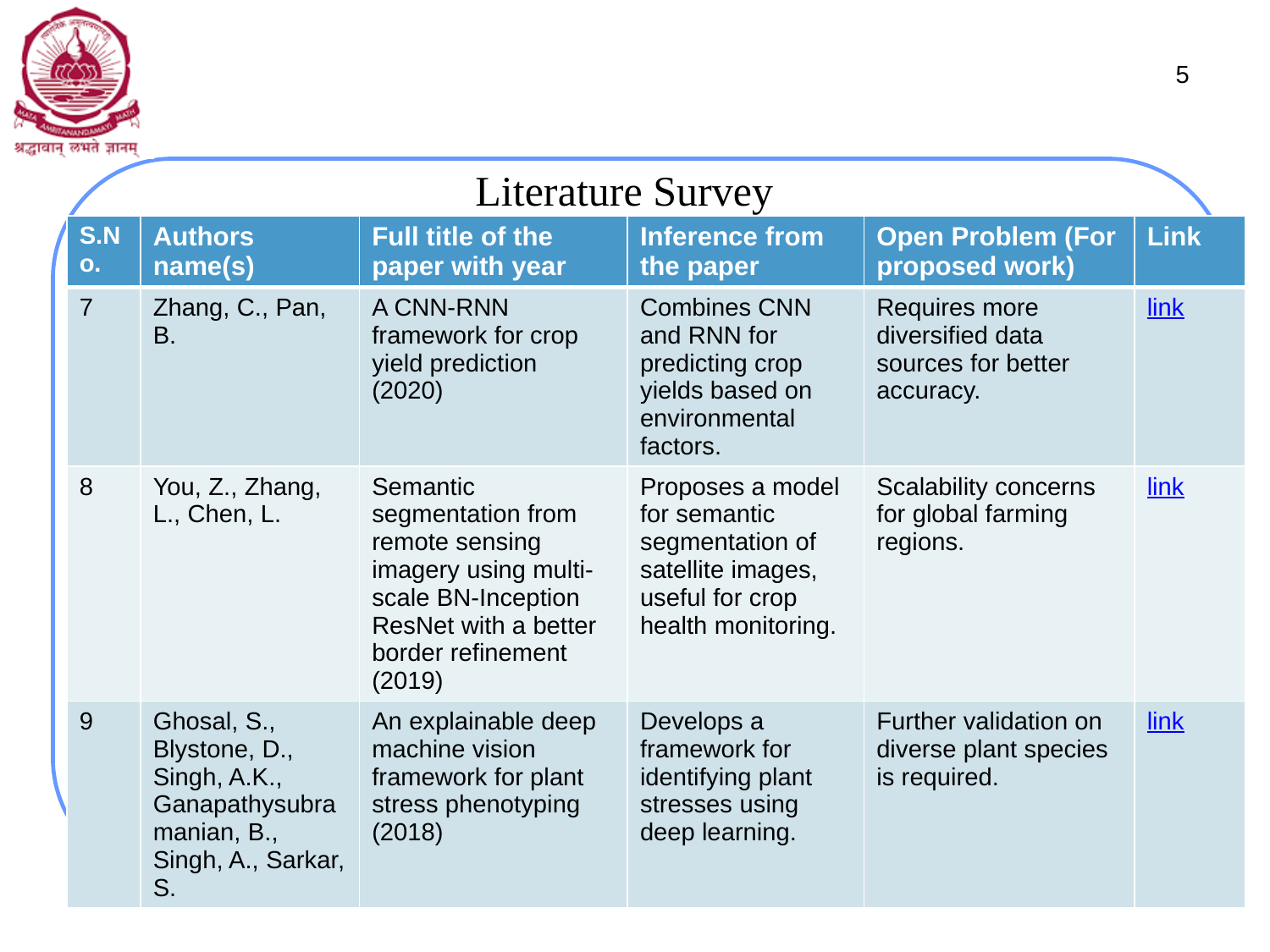

5
# Literature Survey
| S.No. | Authors name(s) | Full title of the paper with year | Inference from the paper | Open Problem (For proposed work) | Link |
| --- | --- | --- | --- | --- | --- |
| 7 | Zhang, C., Pan, B. | A CNN-RNN framework for crop yield prediction (2020) | Combines CNN and RNN for predicting crop yields based on environmental factors. | Requires more diversified data sources for better accuracy. | link |
| 8 | You, Z., Zhang, L., Chen, L. | Semantic segmentation from remote sensing imagery using multi-scale BN-Inception ResNet with a better border refinement (2019) | Proposes a model for semantic segmentation of satellite images, useful for crop health monitoring. | Scalability concerns for global farming regions. | link |
| 9 | Ghosal, S., Blystone, D., Singh, A.K., Ganapathysubramanian, B., Singh, A., Sarkar, S. | An explainable deep machine vision framework for plant stress phenotyping (2018) | Develops a framework for identifying plant stresses using deep learning. | Further validation on diverse plant species is required. | link |